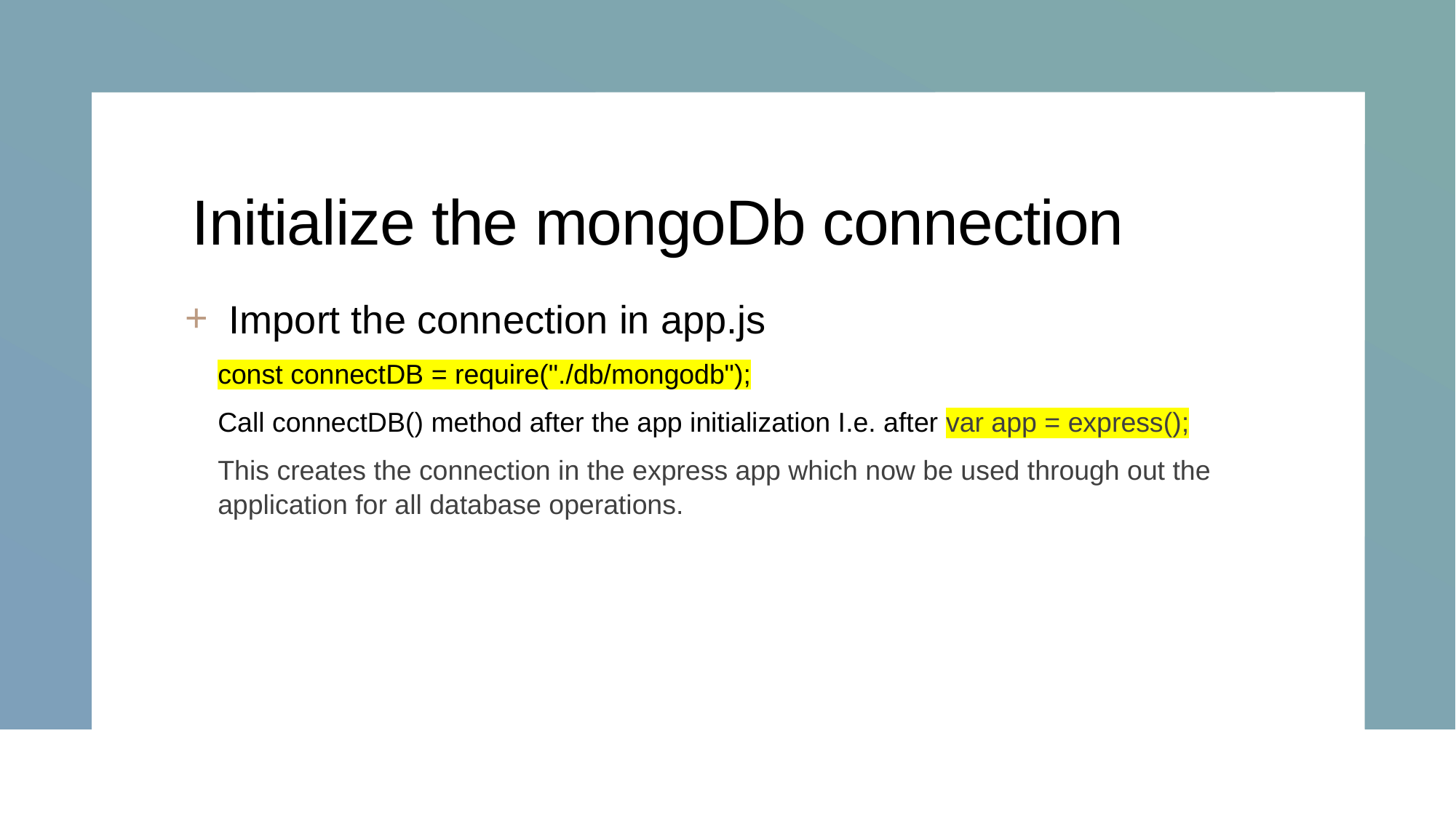

# Initialize the mongoDb connection
Import the connection in app.js
const connectDB = require("./db/mongodb");
Call connectDB() method after the app initialization I.e. after var app = express();
This creates the connection in the express app which now be used through out the application for all database operations.